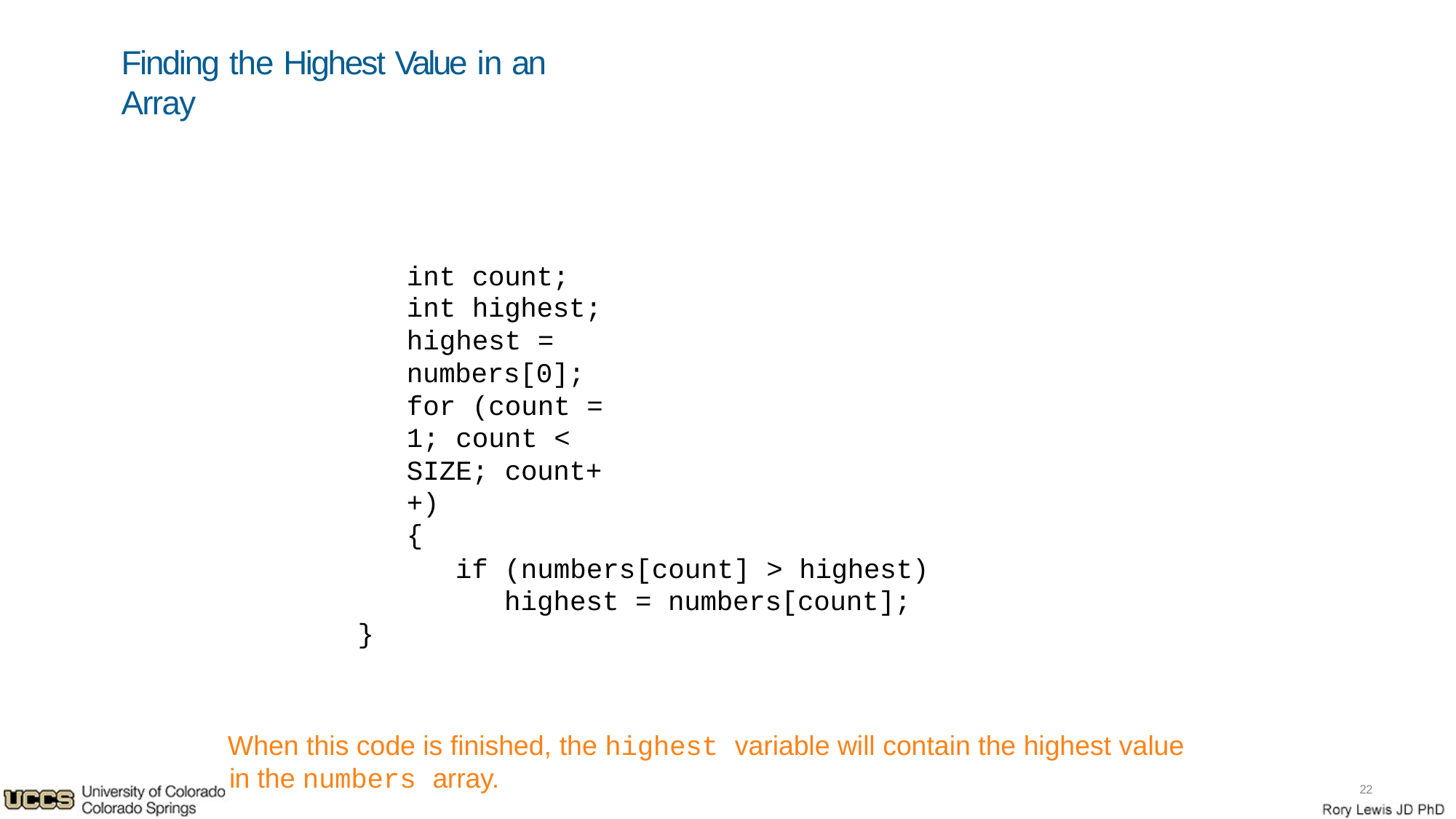

# Finding the Highest Value in an Array
int count; int highest;
highest = numbers[0];
for (count = 1; count < SIZE; count++)
{
if (numbers[count] > highest) highest = numbers[count];
}

When this code is finished, the highest variable will contain the highest value in the numbers array.
22